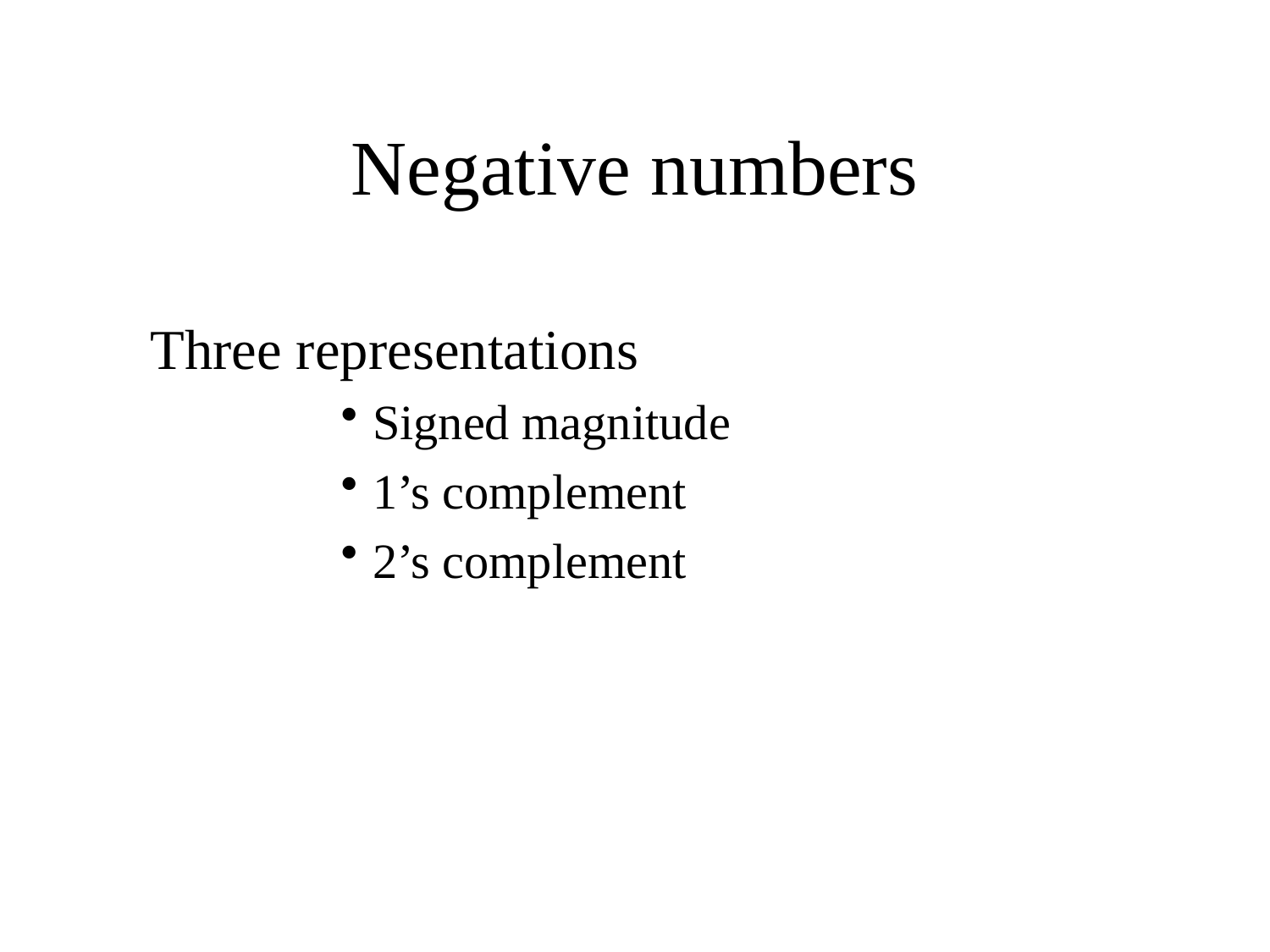

# Negative numbers
Three representations
Signed magnitude
1’s complement
2’s complement